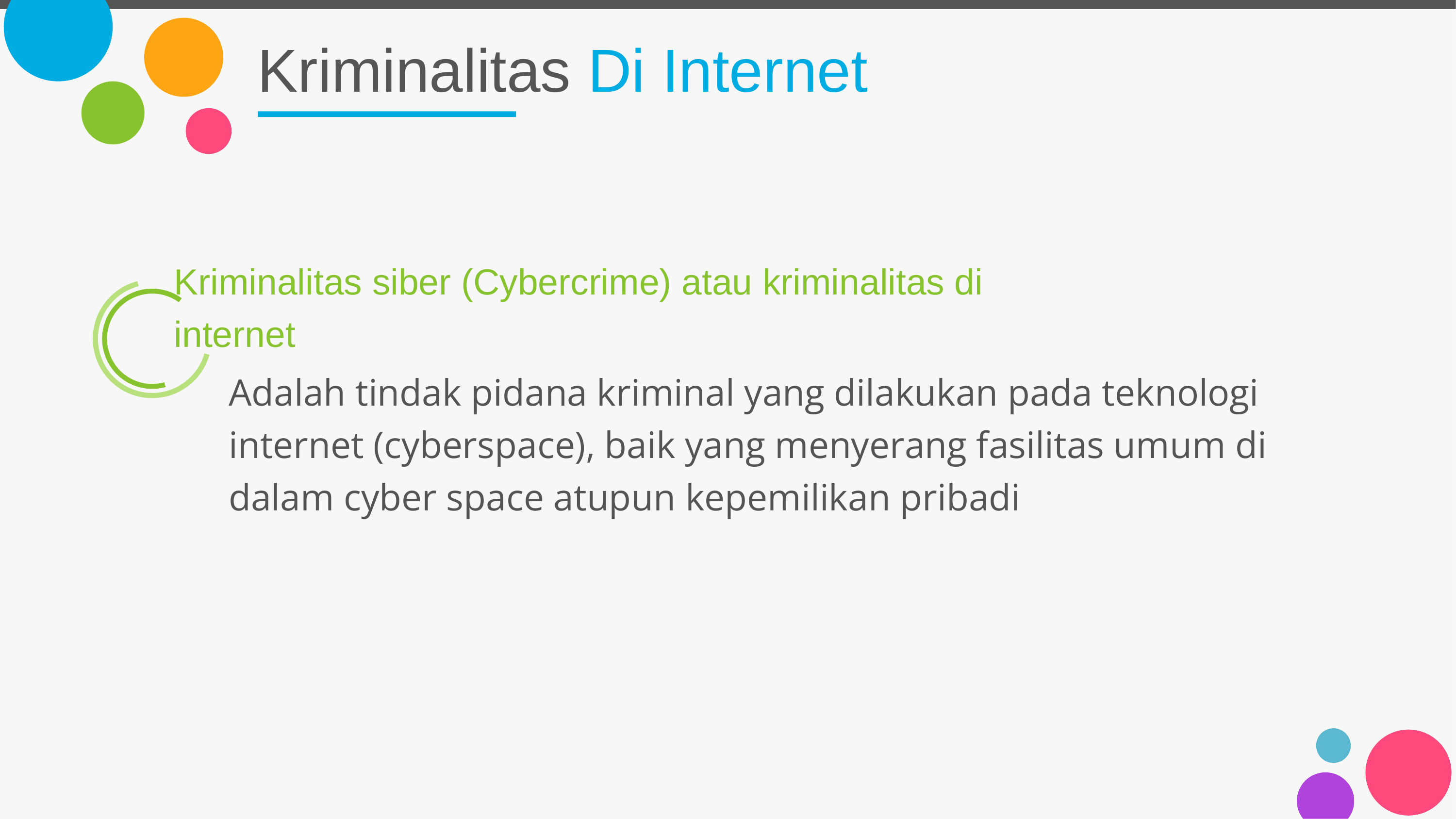

# Kriminalitas Di Internet
Kriminalitas siber (Cybercrime) atau kriminalitas di internet
Adalah tindak pidana kriminal yang dilakukan pada teknologi internet (cyberspace), baik yang menyerang fasilitas umum di dalam cyber space atupun kepemilikan pribadi